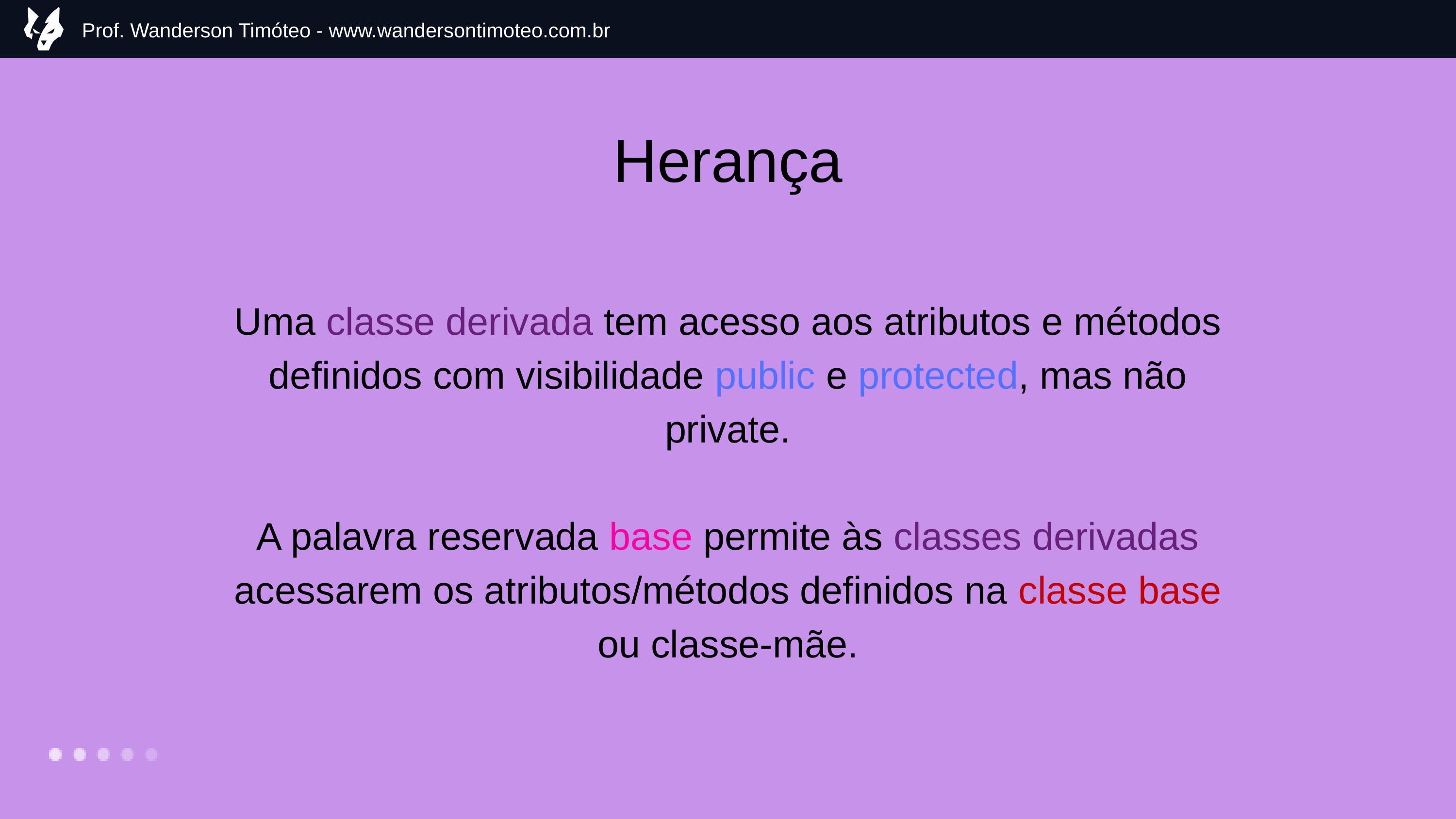

Prof. Wanderson Timóteo - www.wandersontimoteo.com.br
Herança
Uma classe derivada tem acesso aos atributos e métodos definidos com visibilidade public e protected, mas não private.

A palavra reservada base permite às classes derivadas acessarem os atributos/métodos definidos na classe base ou classe-mãe.